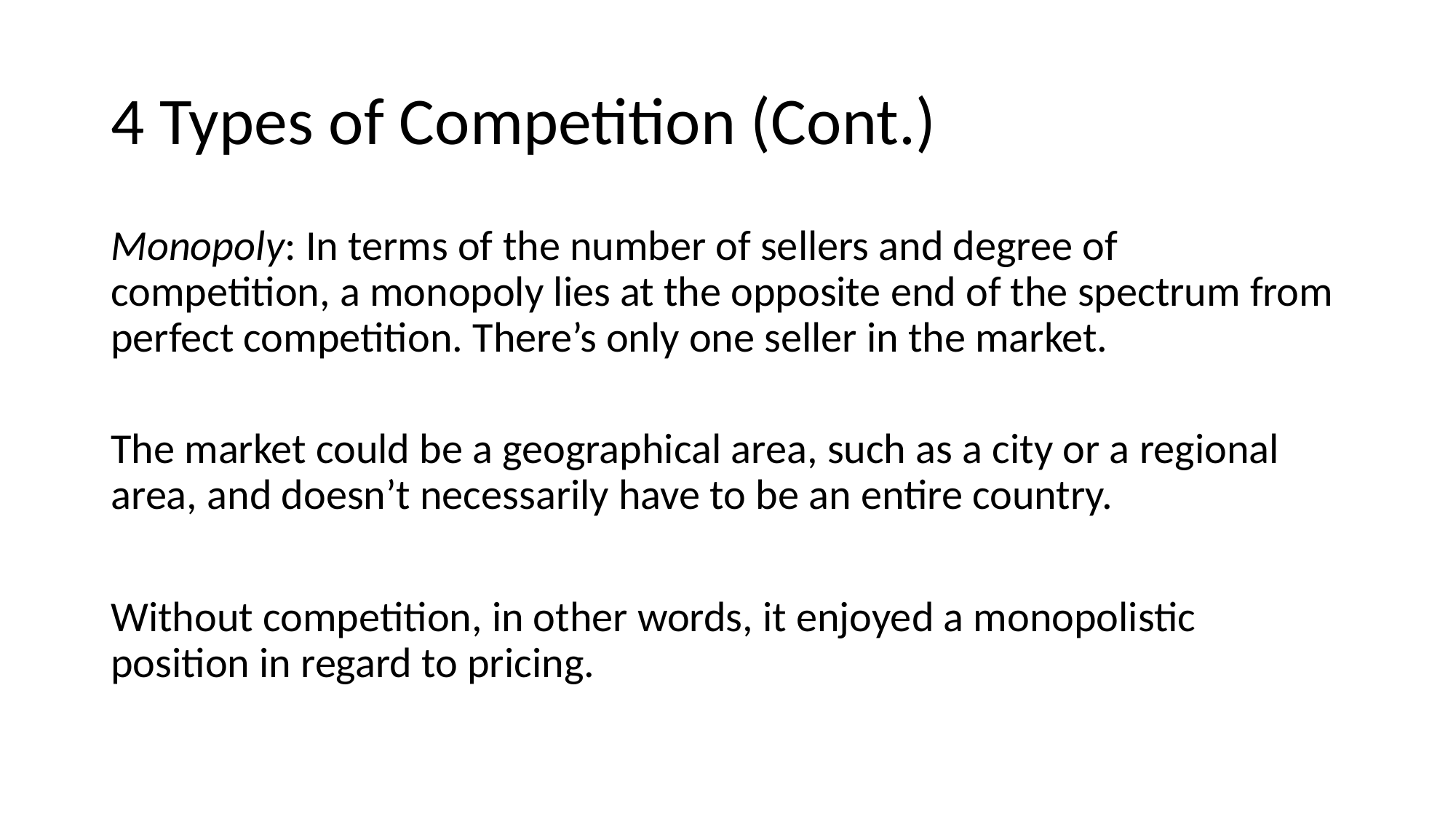

# 4 Types of Competition (Cont.)
Monopoly: In terms of the number of sellers and degree of competition, a monopoly lies at the opposite end of the spectrum from perfect competition. There’s only one seller in the market.
The market could be a geographical area, such as a city or a regional area, and doesn’t necessarily have to be an entire country.

Without competition, in other words, it enjoyed a monopolistic position in regard to pricing.